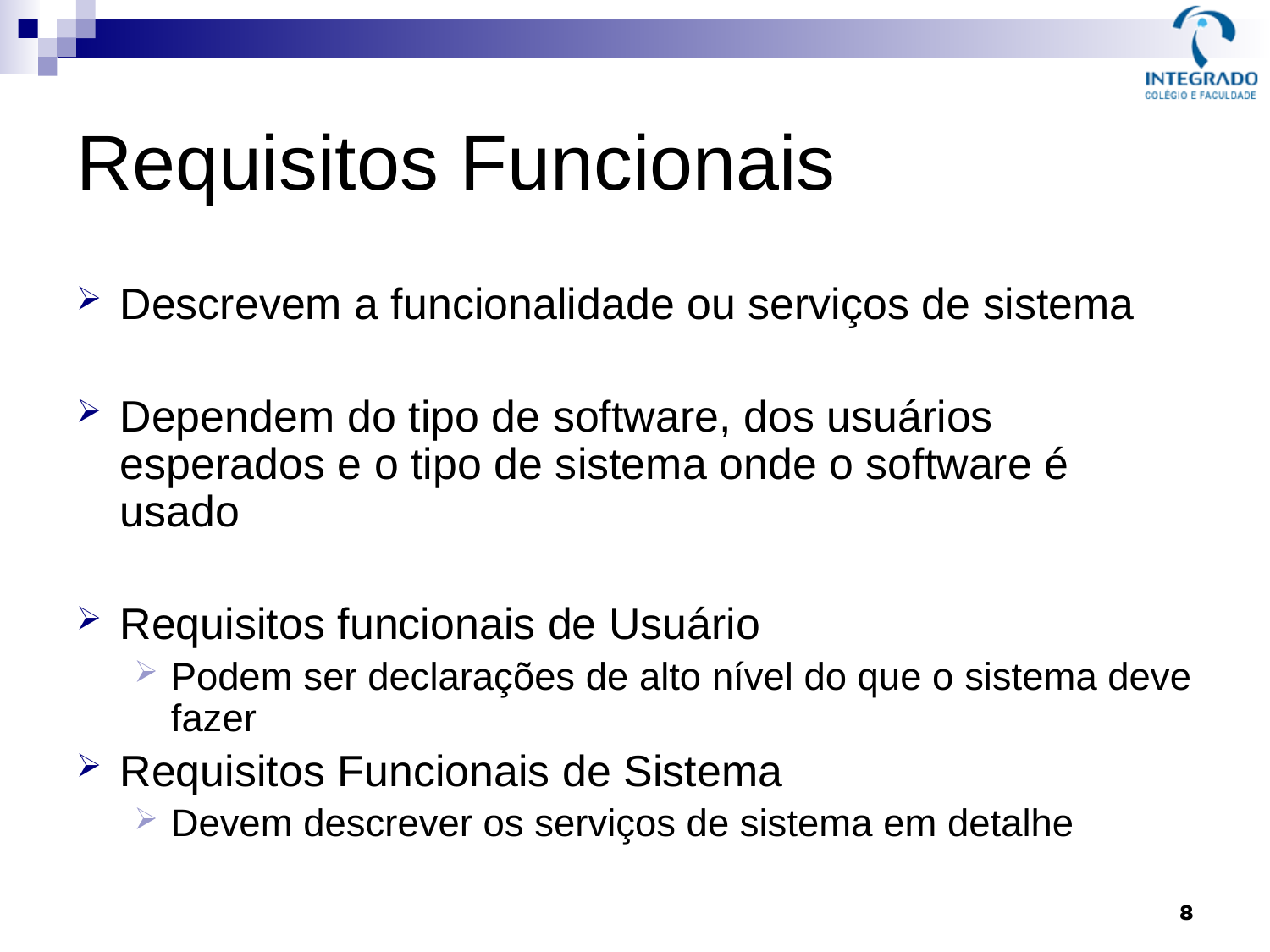

# Requisitos Funcionais
Descrevem a funcionalidade ou serviços de sistema

Dependem do tipo de software, dos usuários esperados e o tipo de sistema onde o software é usado

Requisitos funcionais de Usuário
Podem ser declarações de alto nível do que o sistema deve fazer
Requisitos Funcionais de Sistema
Devem descrever os serviços de sistema em detalhe

8